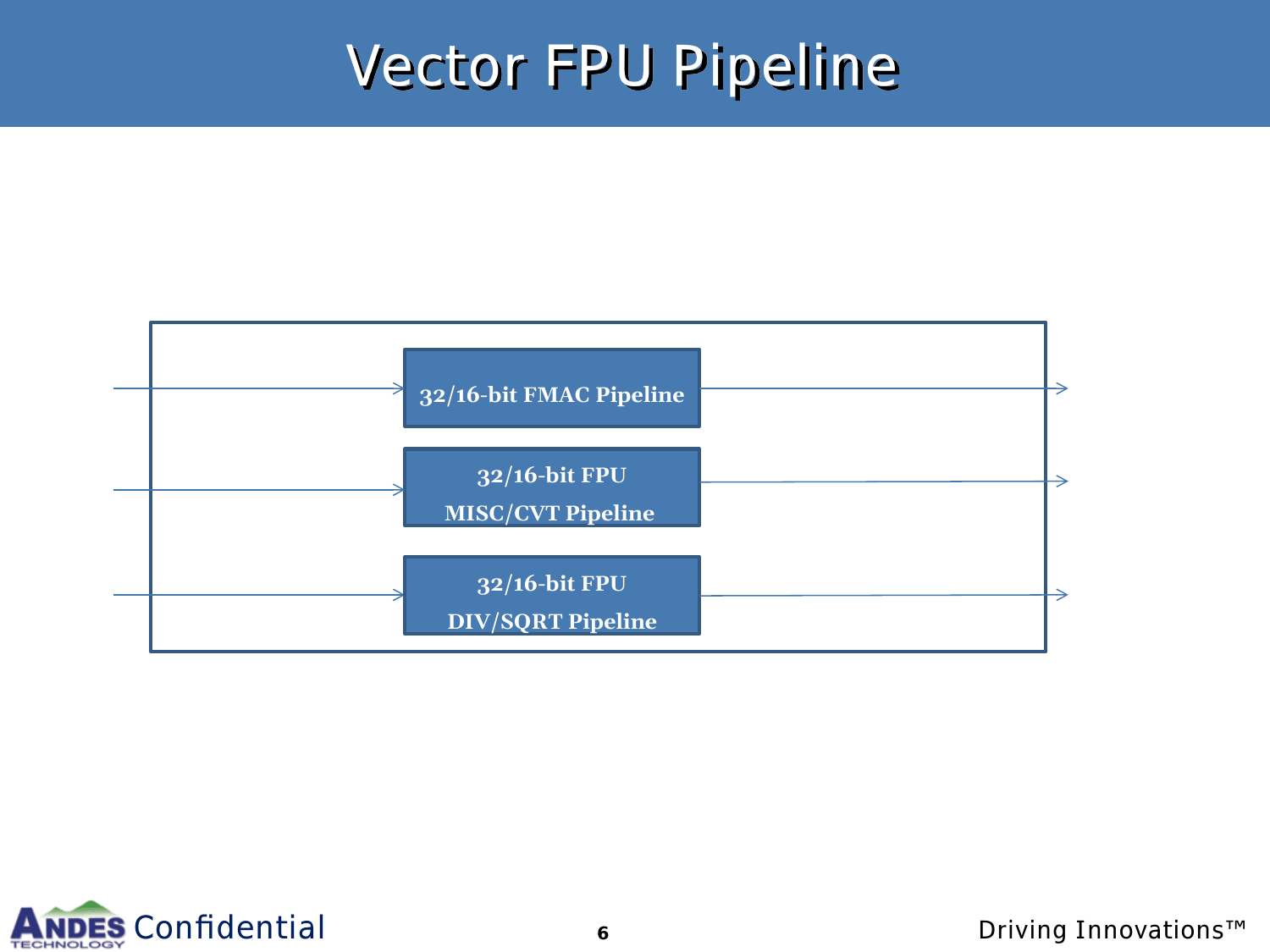

# Vector FPU Pipeline

32
32/16-bit FMAC Pipeline
32/16-bit FPU MISC/CVT Pipeline
32/16-bit FPU DIV/SQRT Pipeline